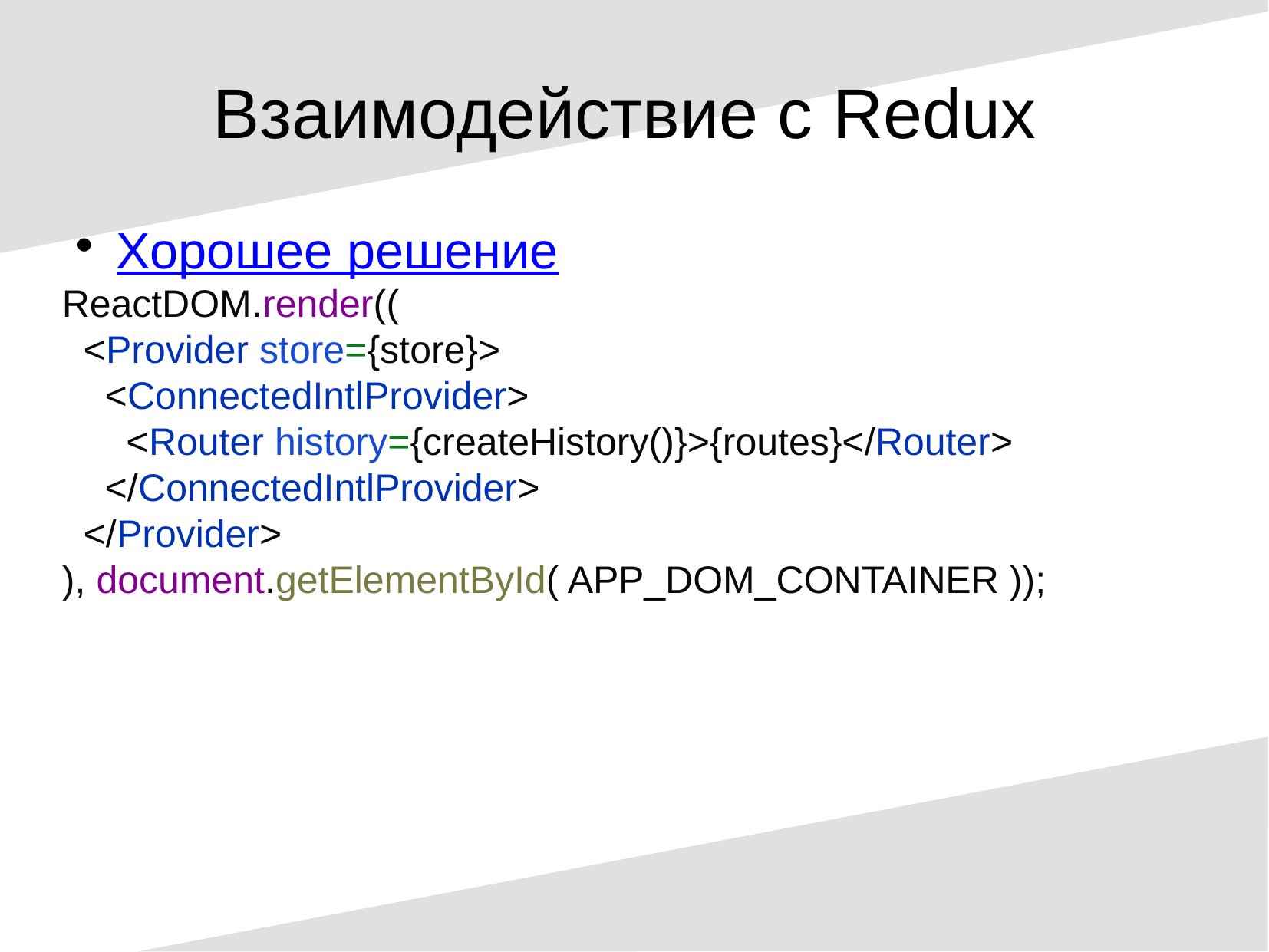

Взаимодействие с Redux
Хорошее решение
ReactDOM.render((
  <Provider store={store}>
    <ConnectedIntlProvider>
      <Router history={createHistory()}>{routes}</Router>
    </ConnectedIntlProvider>
  </Provider>
), document.getElementById( APP_DOM_CONTAINER ));